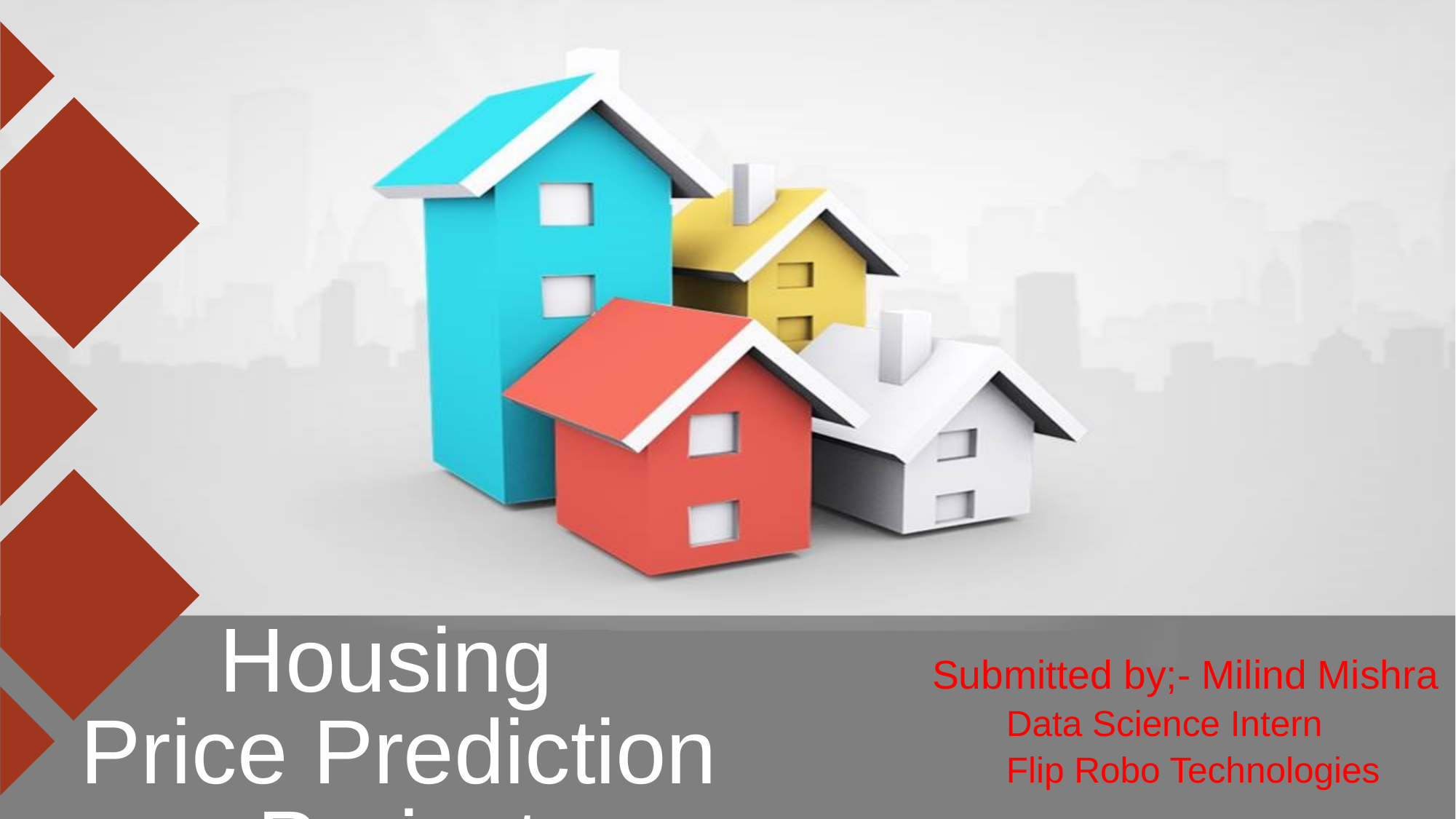

# Housing Price Prediction Project

Submitted by;- Milind Mishra
		Data Science Intern
		Flip Robo Technologies